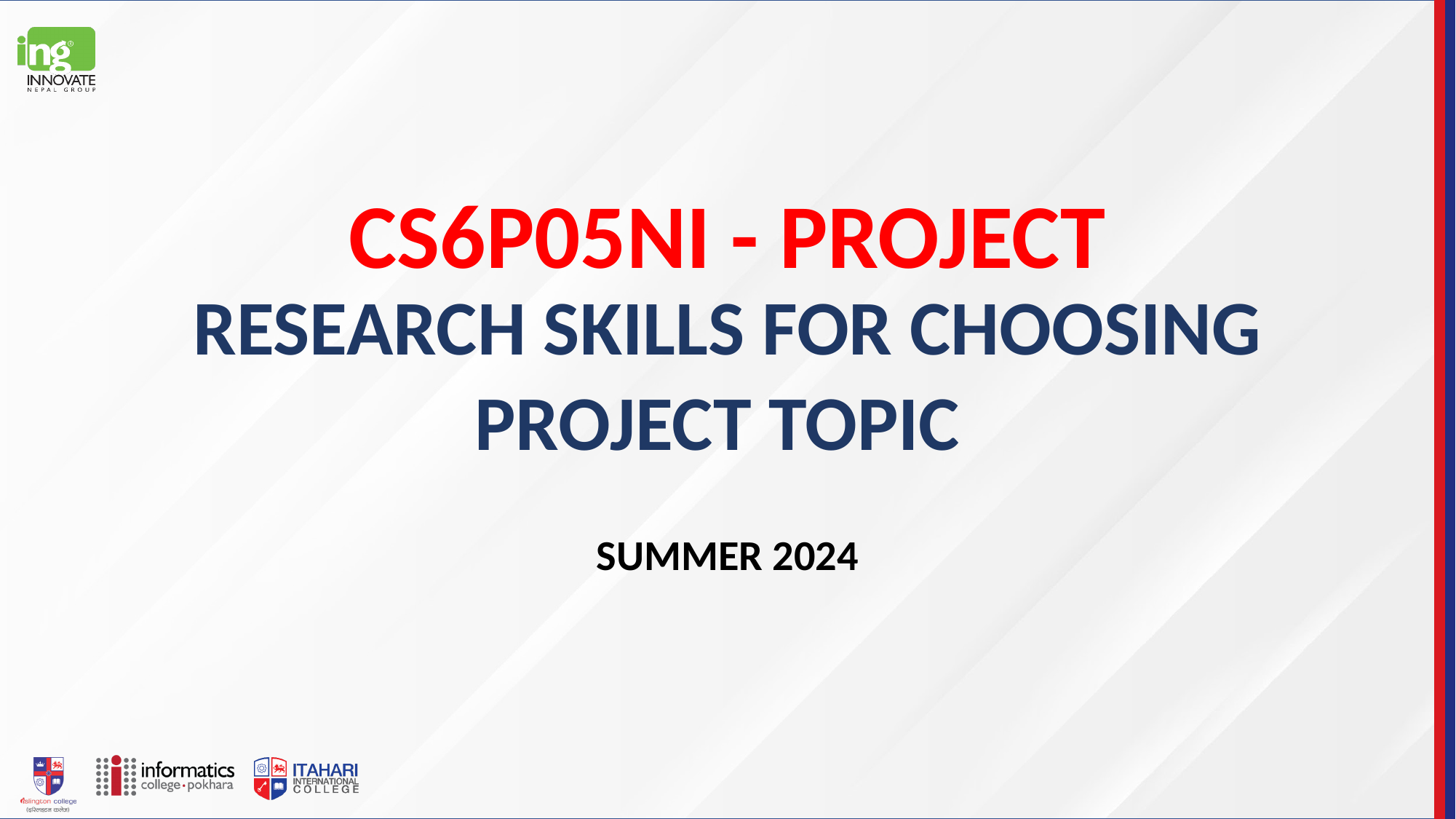

# CS6P05NI - PROJECT
RESEARCH SKILLS FOR CHOOSING PROJECT TOPIC
SUMMER 2024